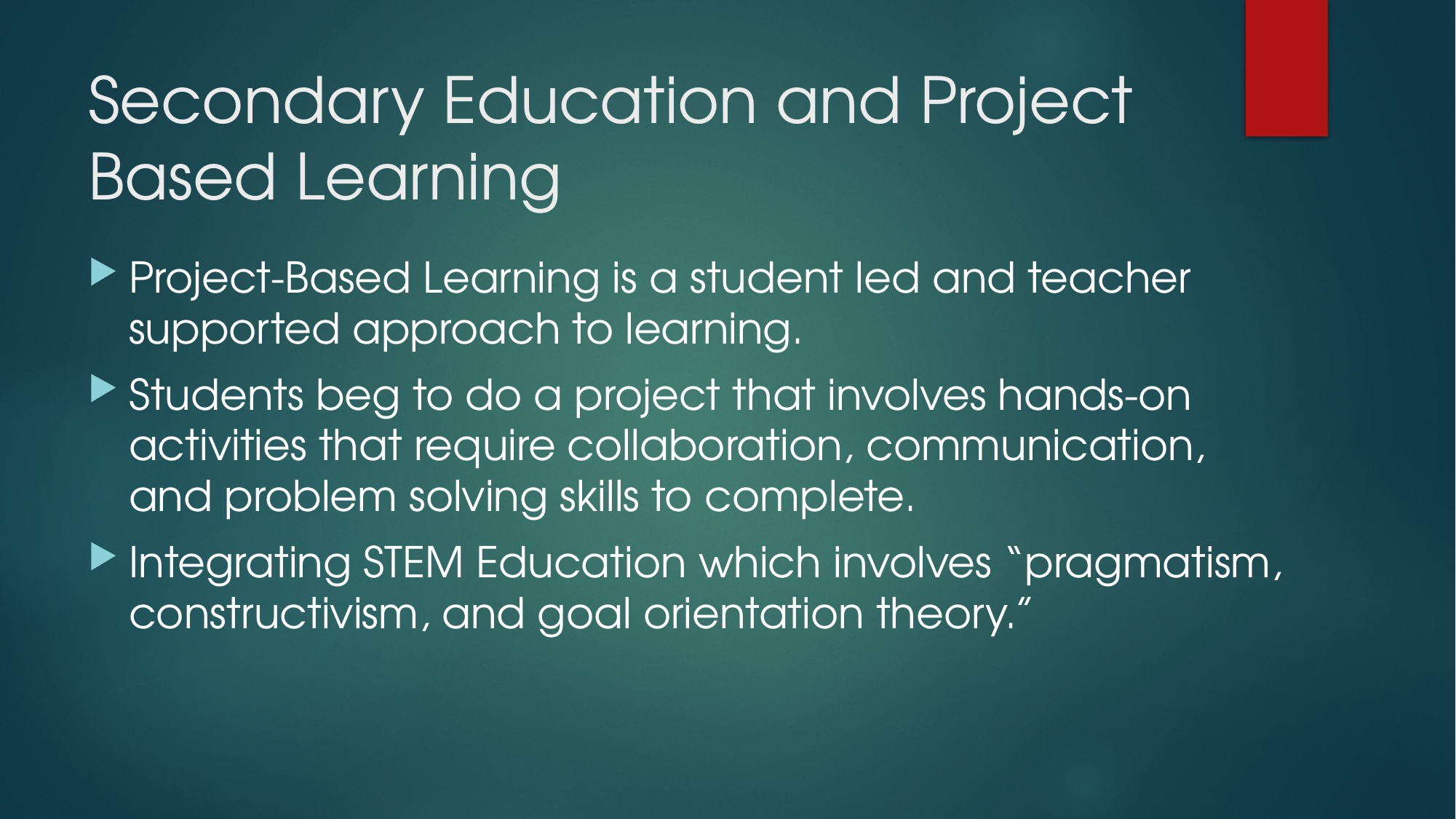

# Secondary Education and Project Based Learning
Project-Based Learning is a student led and teacher supported approach to learning.
Students beg to do a project that involves hands-on activities that require collaboration, communication, and problem solving skills to complete.
Integrating STEM Education which involves “pragmatism, constructivism, and goal orientation theory.”